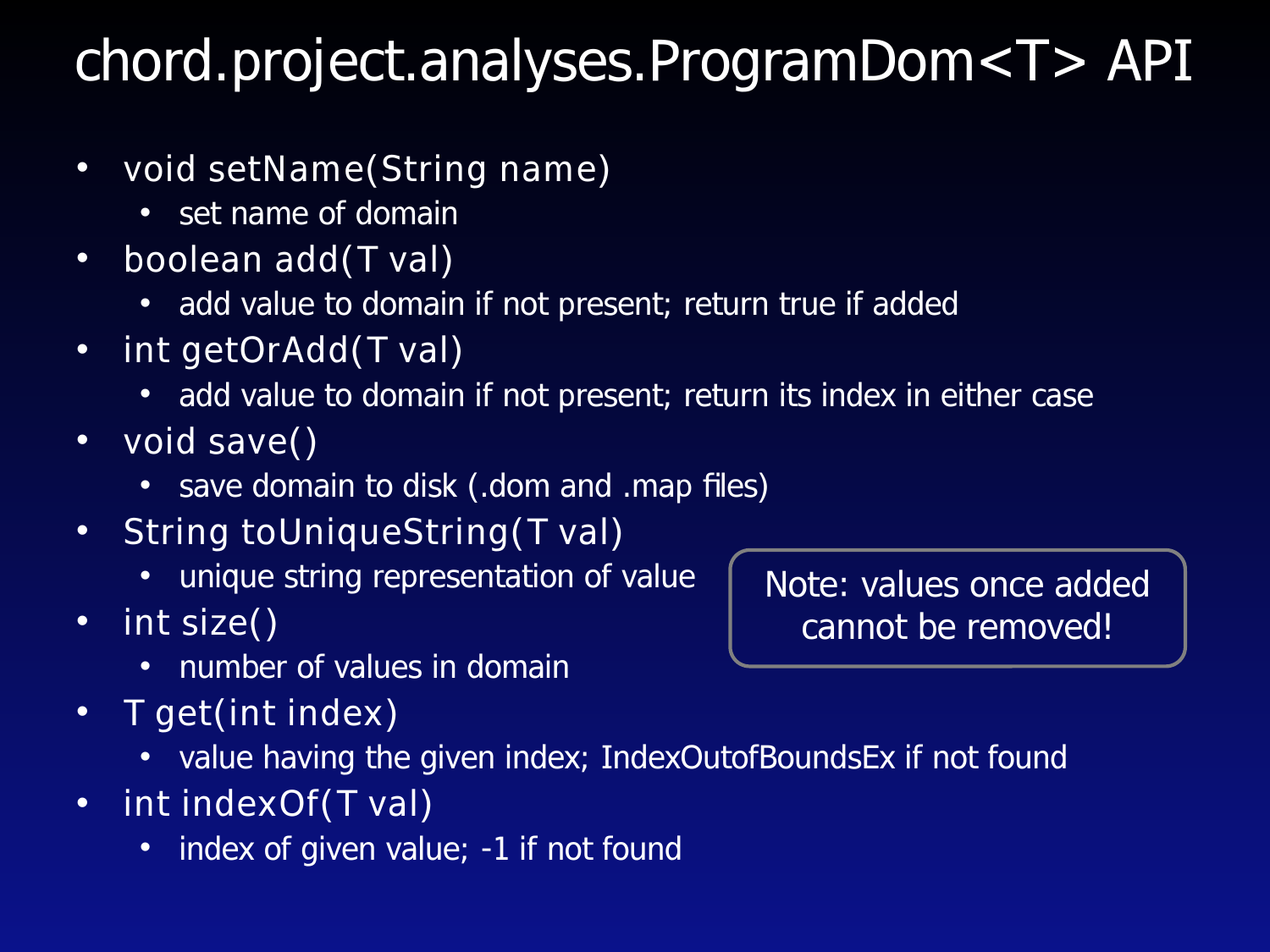

# chord.project.analyses.ProgramDom<T> API
void setName(String name)
set name of domain
boolean add(T val)
add value to domain if not present; return true if added
int getOrAdd(T val)
add value to domain if not present; return its index in either case
void save()
save domain to disk (.dom and .map files)
String toUniqueString(T val)
unique string representation of value
int size()
number of values in domain
T get(int index)
value having the given index; IndexOutofBoundsEx if not found
int indexOf(T val)
index of given value; -1 if not found
Note: values once added
cannot be removed!